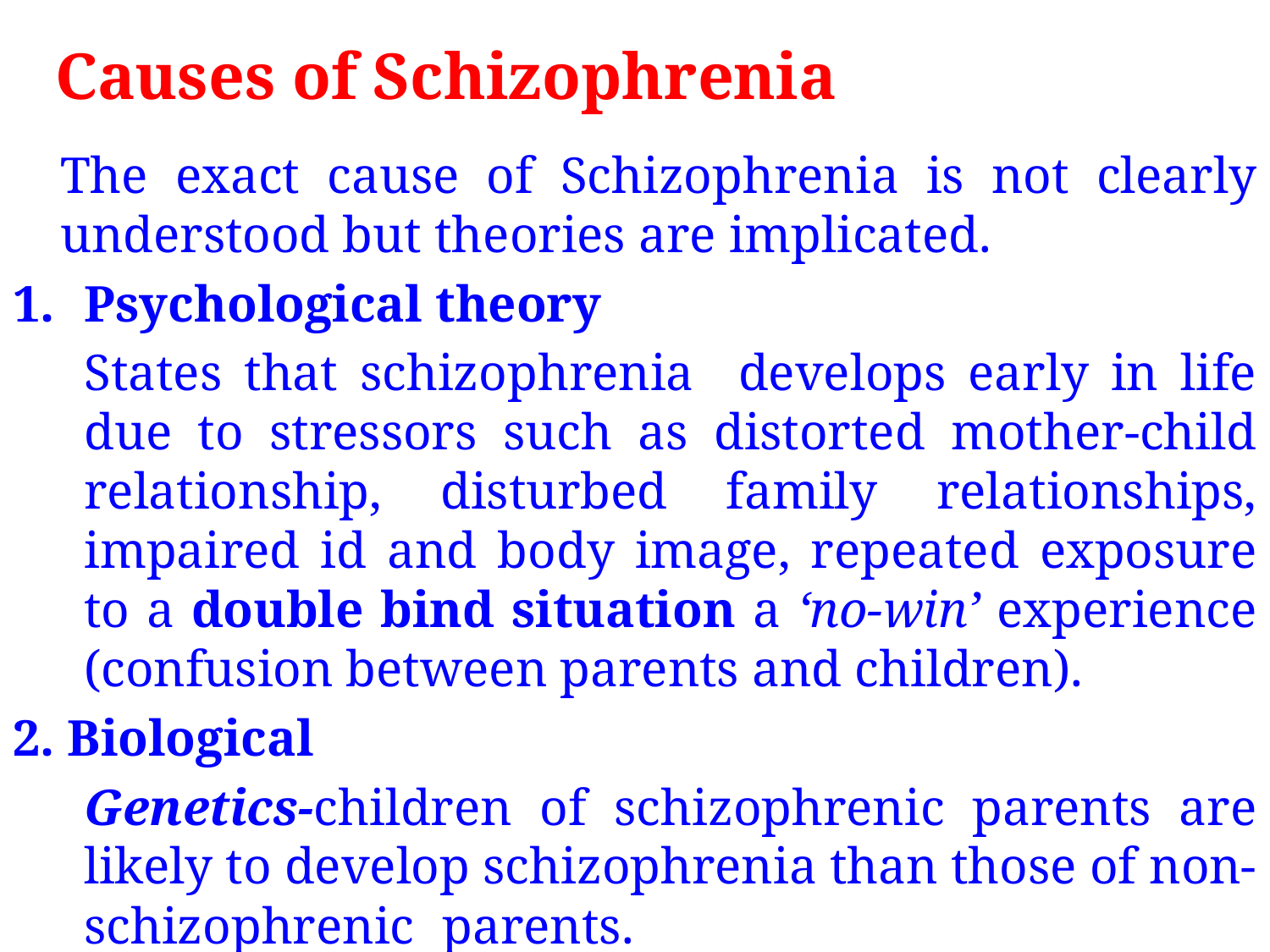

# Causes of Schizophrenia
	The exact cause of Schizophrenia is not clearly understood but theories are implicated.
Psychological theory
	States that schizophrenia  develops early in life due to stressors such as distorted mother-child relationship, disturbed family relationships, impaired id and body image, repeated exposure to a double bind situation a ‘no-win’ experience (confusion between parents and children).
2. Biological
	Genetics-children of schizophrenic parents are likely to develop schizophrenia than those of non- schizophrenic parents.